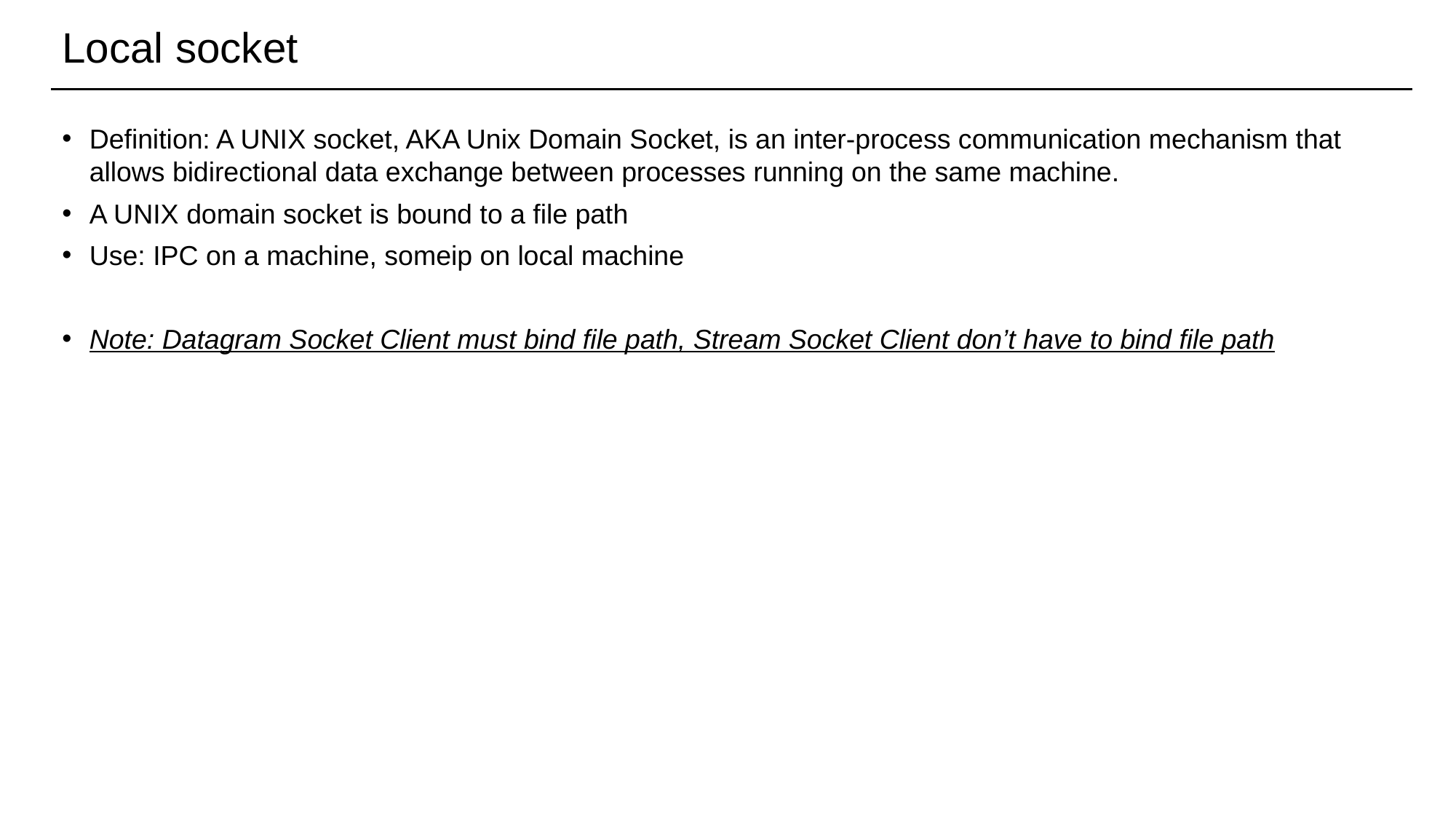

# Local socket
Definition: A UNIX socket, AKA Unix Domain Socket, is an inter-process communication mechanism that allows bidirectional data exchange between processes running on the same machine.
A UNIX domain socket is bound to a file path
Use: IPC on a machine, someip on local machine

Note: Datagram Socket Client must bind file path, Stream Socket Client don’t have to bind file path